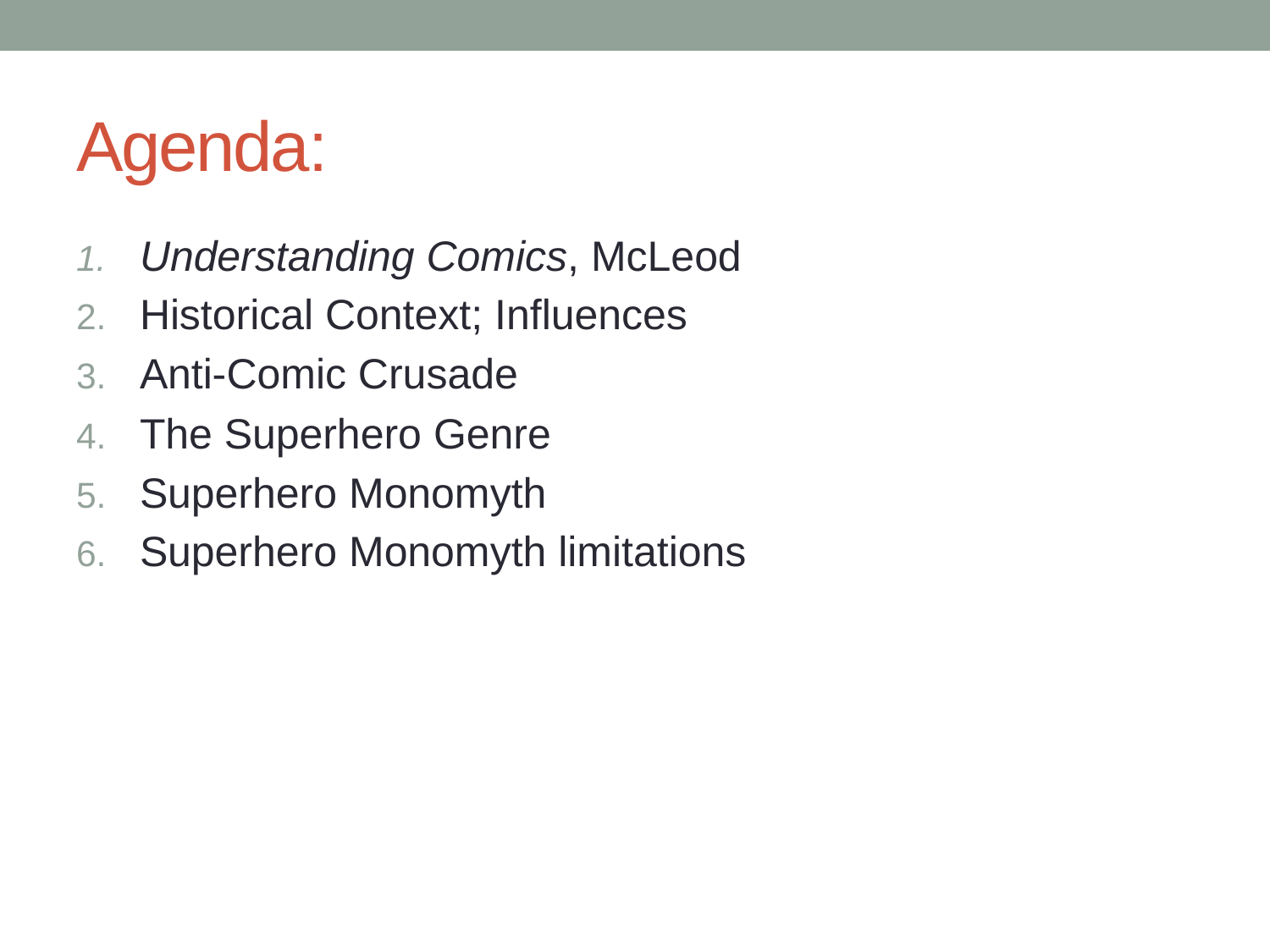

# Agenda:
Understanding Comics, McLeod
Historical Context; Influences
Anti-Comic Crusade
The Superhero Genre
Superhero Monomyth
Superhero Monomyth limitations